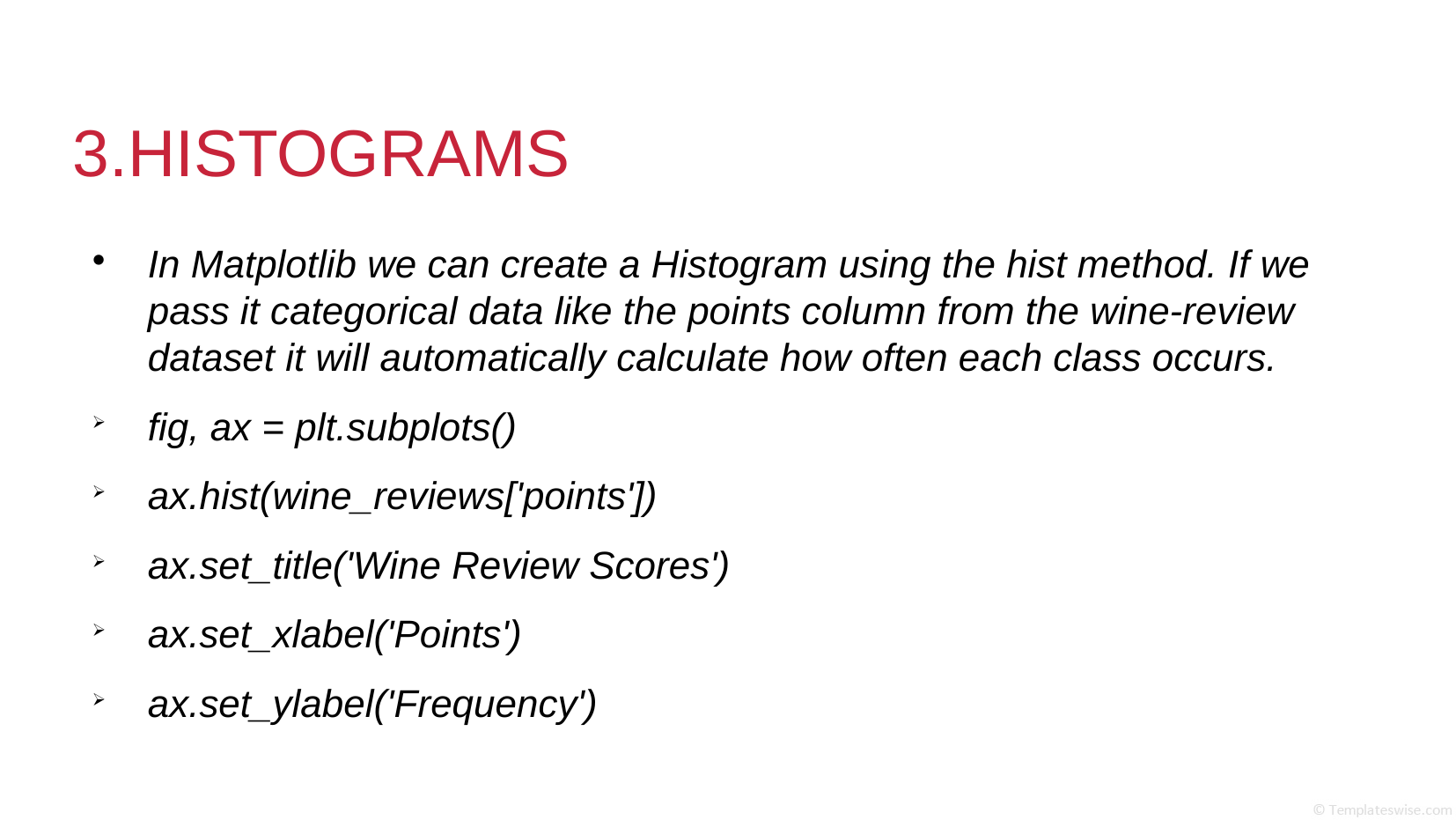

3.HISTOGRAMS
In Matplotlib we can create a Histogram using the hist method. If we pass it categorical data like the points column from the wine-review dataset it will automatically calculate how often each class occurs.
fig, ax = plt.subplots()
ax.hist(wine_reviews['points'])
ax.set_title('Wine Review Scores')
ax.set_xlabel('Points')
ax.set_ylabel('Frequency')